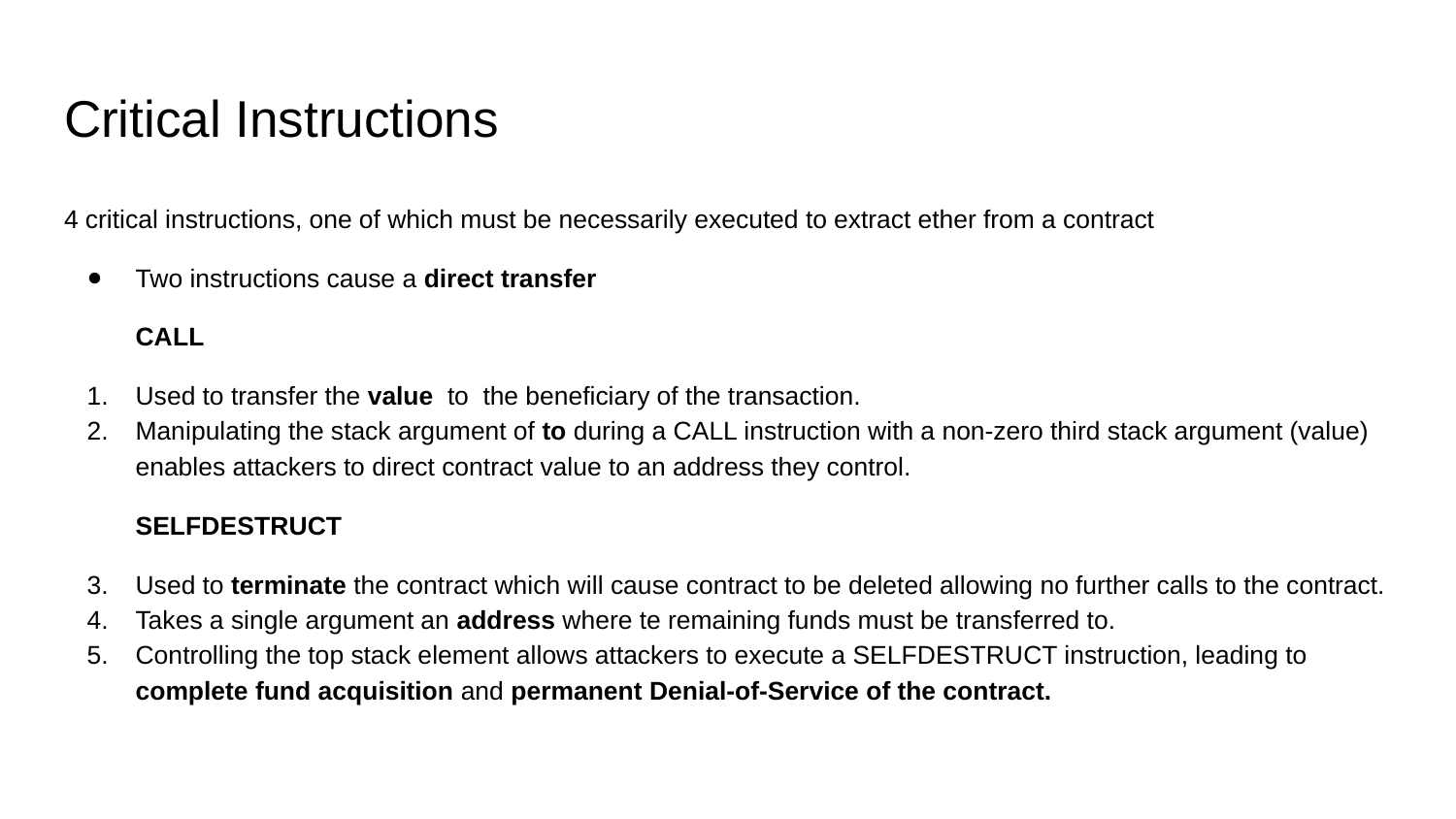

# Critical Instructions
4 critical instructions, one of which must be necessarily executed to extract ether from a contract
Two instructions cause a direct transfer
CALL
Used to transfer the value  to  the beneficiary of the transaction.
Manipulating the stack argument of to during a CALL instruction with a non-zero third stack argument (value) enables attackers to direct contract value to an address they control.
SELFDESTRUCT
Used to terminate the contract which will cause contract to be deleted allowing no further calls to the contract.
Takes a single argument an address where te remaining funds must be transferred to.
Controlling the top stack element allows attackers to execute a SELFDESTRUCT instruction, leading to complete fund acquisition and permanent Denial-of-Service of the contract.